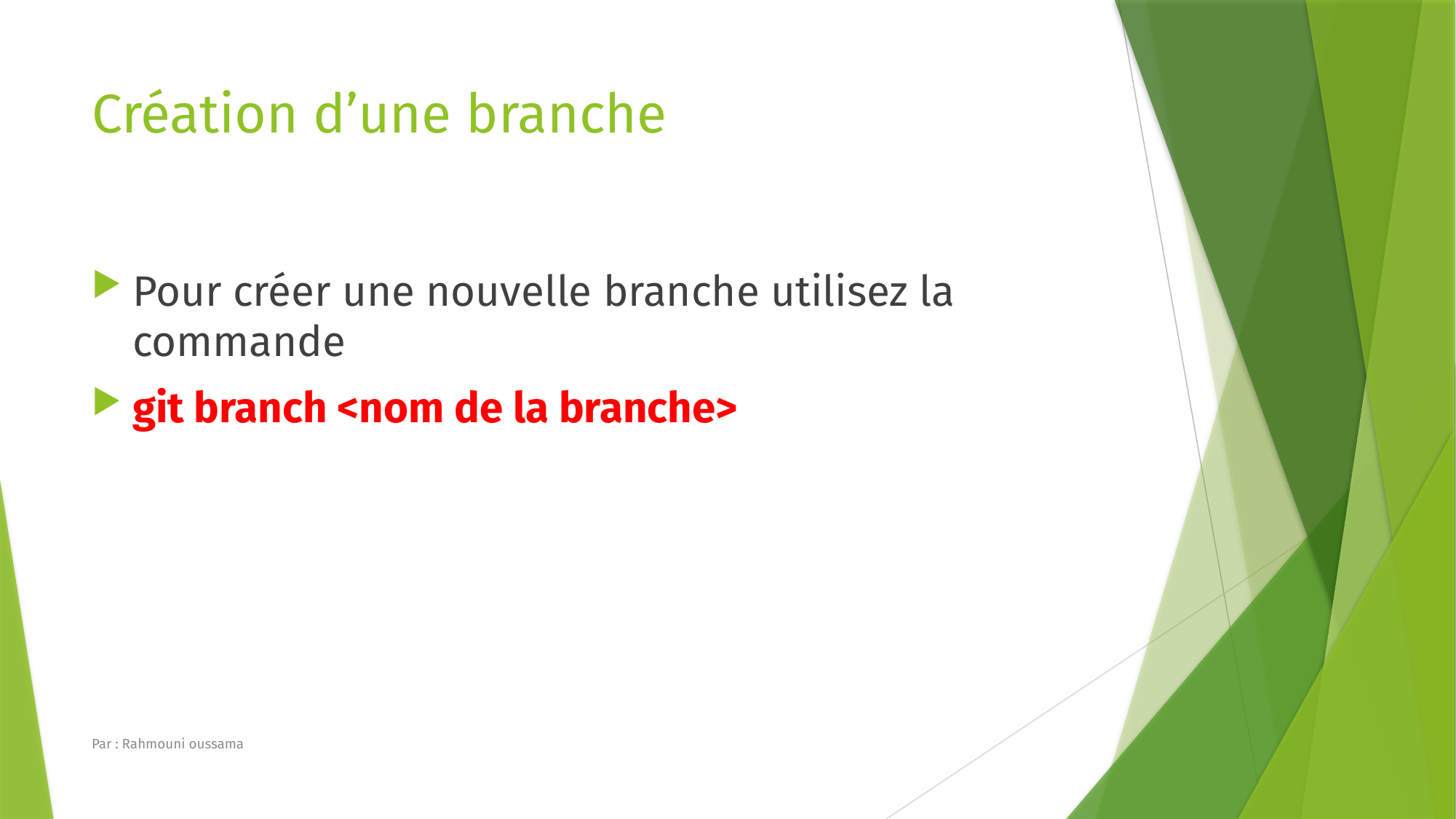

# Création d’une branche
Pour créer une nouvelle branche utilisez la commande
git branch <nom de la branche>
Par : Rahmouni oussama